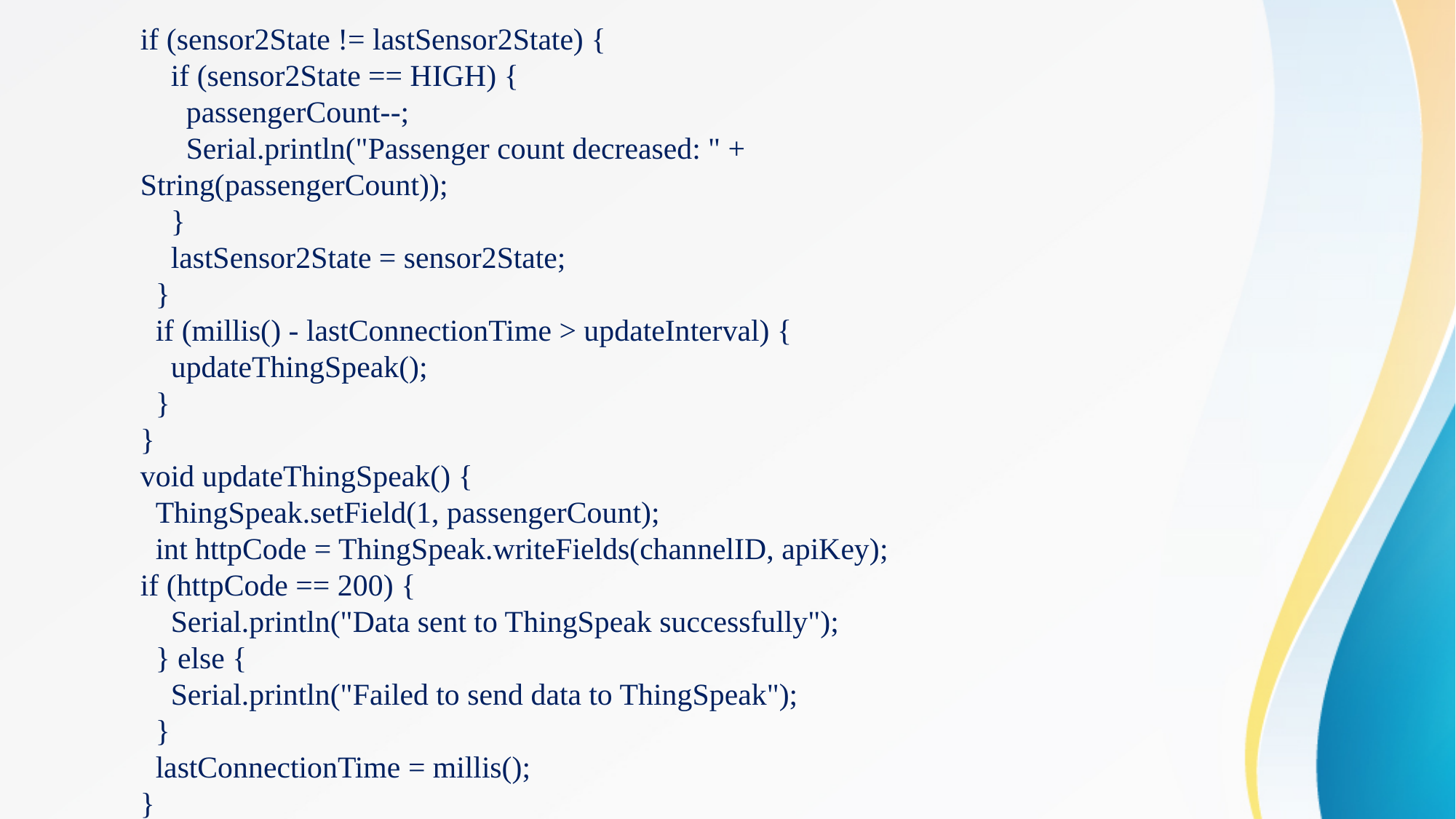

if (sensor2State != lastSensor2State) {
    if (sensor2State == HIGH) {
      passengerCount--;
      Serial.println("Passenger count decreased: " + String(passengerCount));
    }
    lastSensor2State = sensor2State;
  }
  if (millis() - lastConnectionTime > updateInterval) {
    updateThingSpeak();
  }
}
void updateThingSpeak() {
  ThingSpeak.setField(1, passengerCount);
  int httpCode = ThingSpeak.writeFields(channelID, apiKey);
if (httpCode == 200) {
    Serial.println("Data sent to ThingSpeak successfully");
  } else {
    Serial.println("Failed to send data to ThingSpeak");
  }
  lastConnectionTime = millis();
}